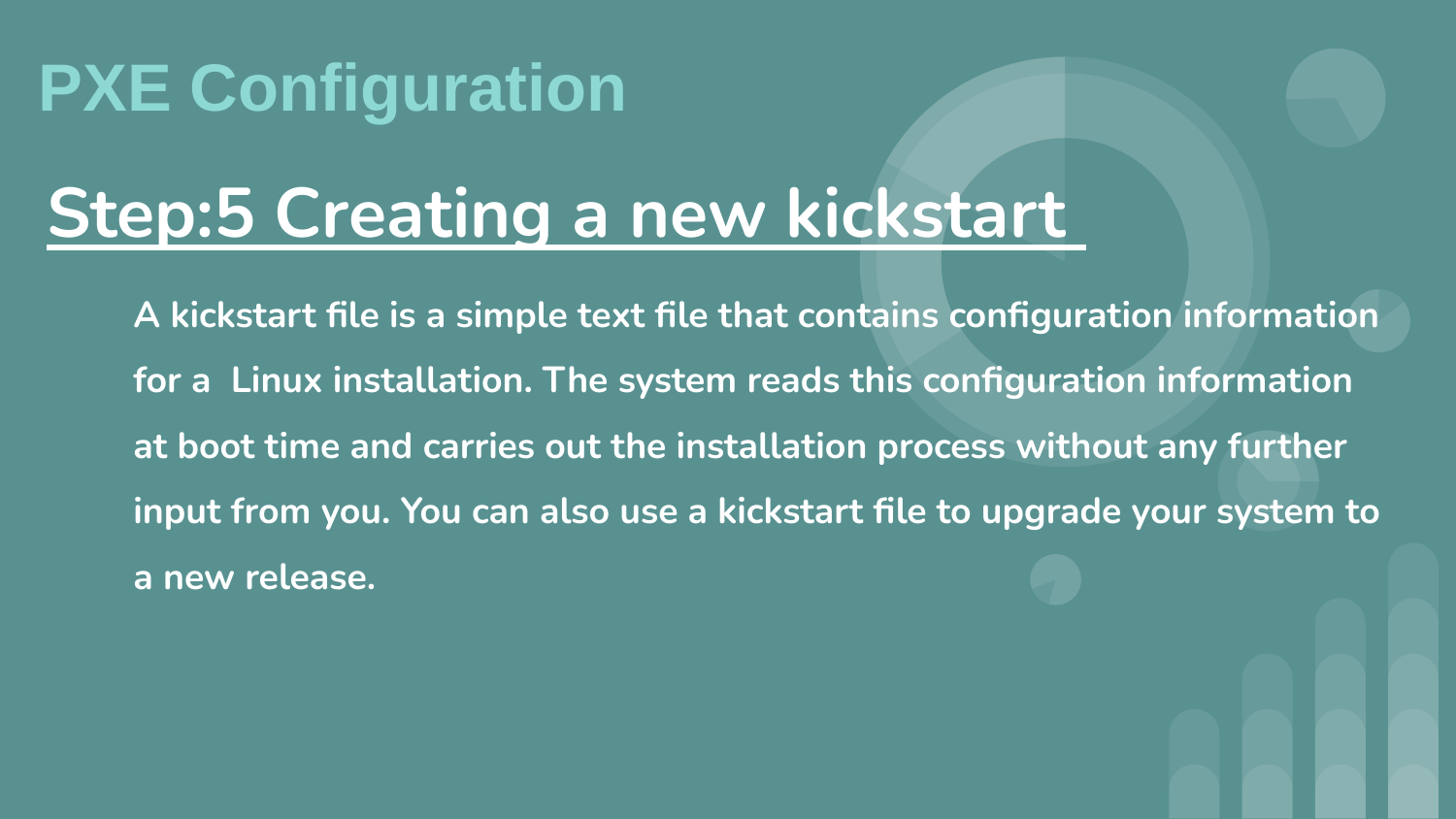

# PXE Configuration
Step:5 Creating a new kickstart
A kickstart file is a simple text file that contains configuration information for a  Linux installation. The system reads this configuration information at boot time and carries out the installation process without any further input from you. You can also use a kickstart file to upgrade your system to a new release.